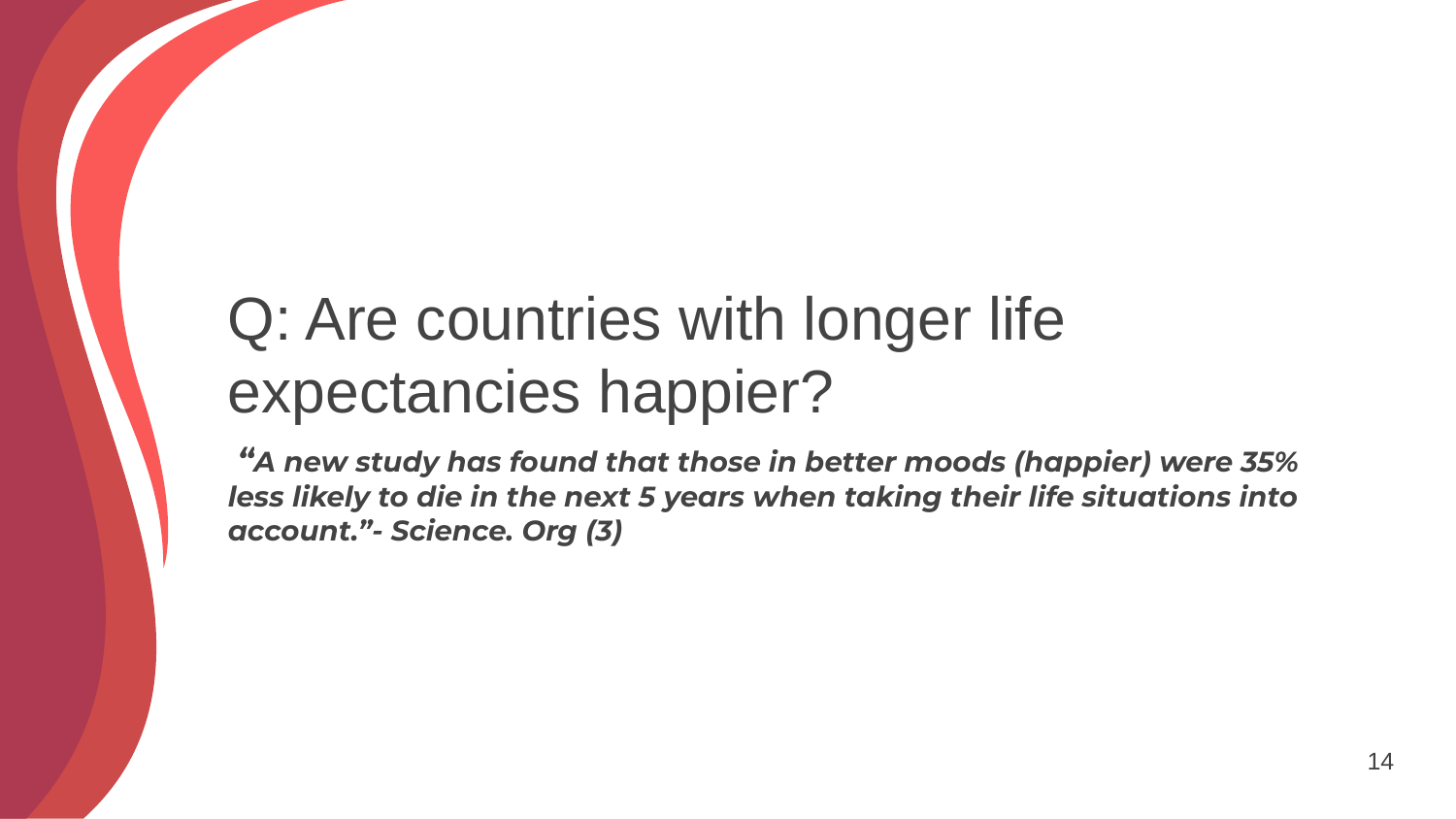

# Q: Are countries with longer life expectancies happier?
 “A new study has found that those in better moods (happier) were 35% less likely to die in the next 5 years when taking their life situations into account.”- Science. Org (3)
14